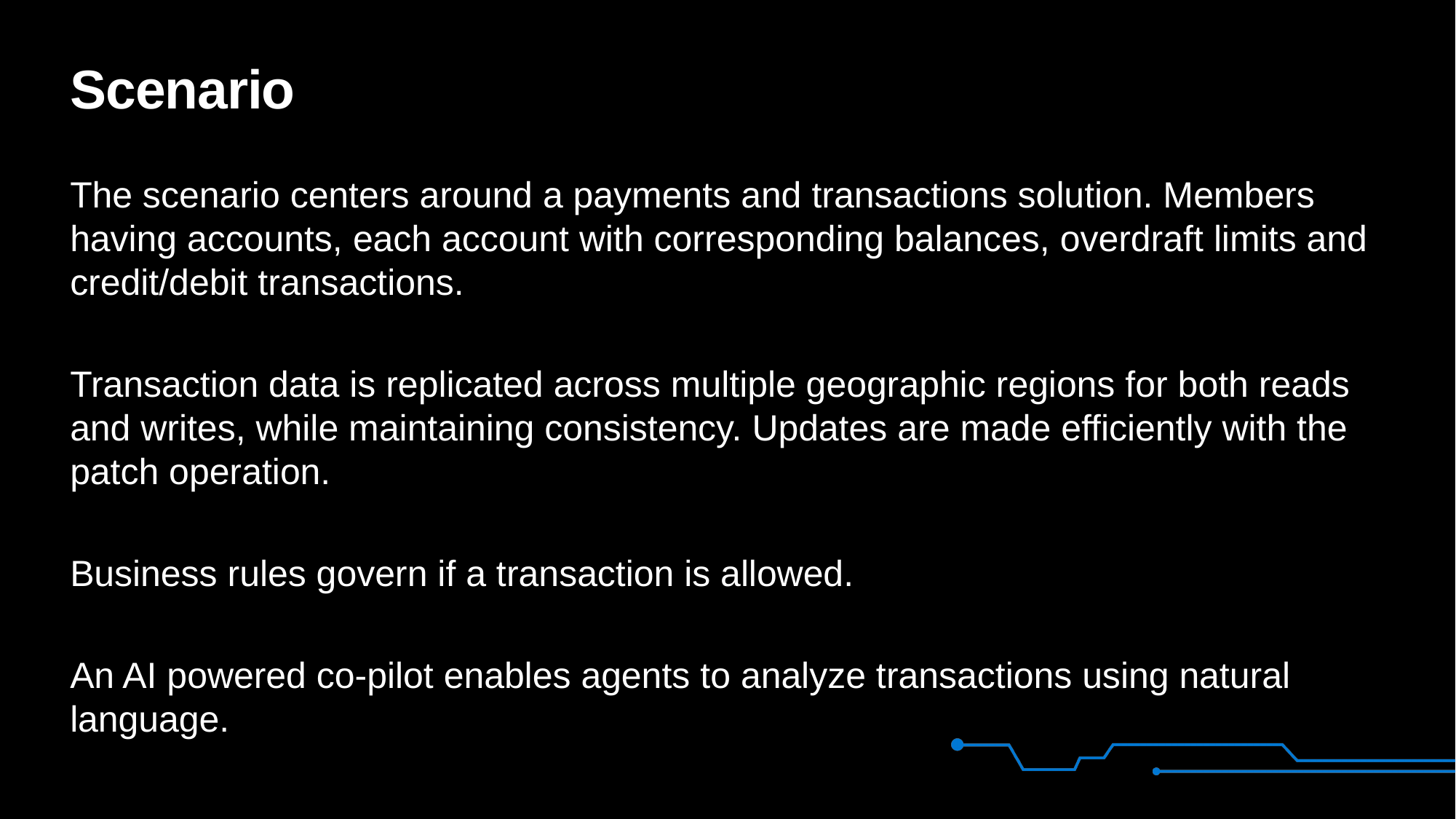

# Scenario
The scenario centers around a payments and transactions solution. Members having accounts, each account with corresponding balances, overdraft limits and credit/debit transactions.

Transaction data is replicated across multiple geographic regions for both reads and writes, while maintaining consistency. Updates are made efficiently with the patch operation.

Business rules govern if a transaction is allowed.

An AI powered co-pilot enables agents to analyze transactions using natural language.